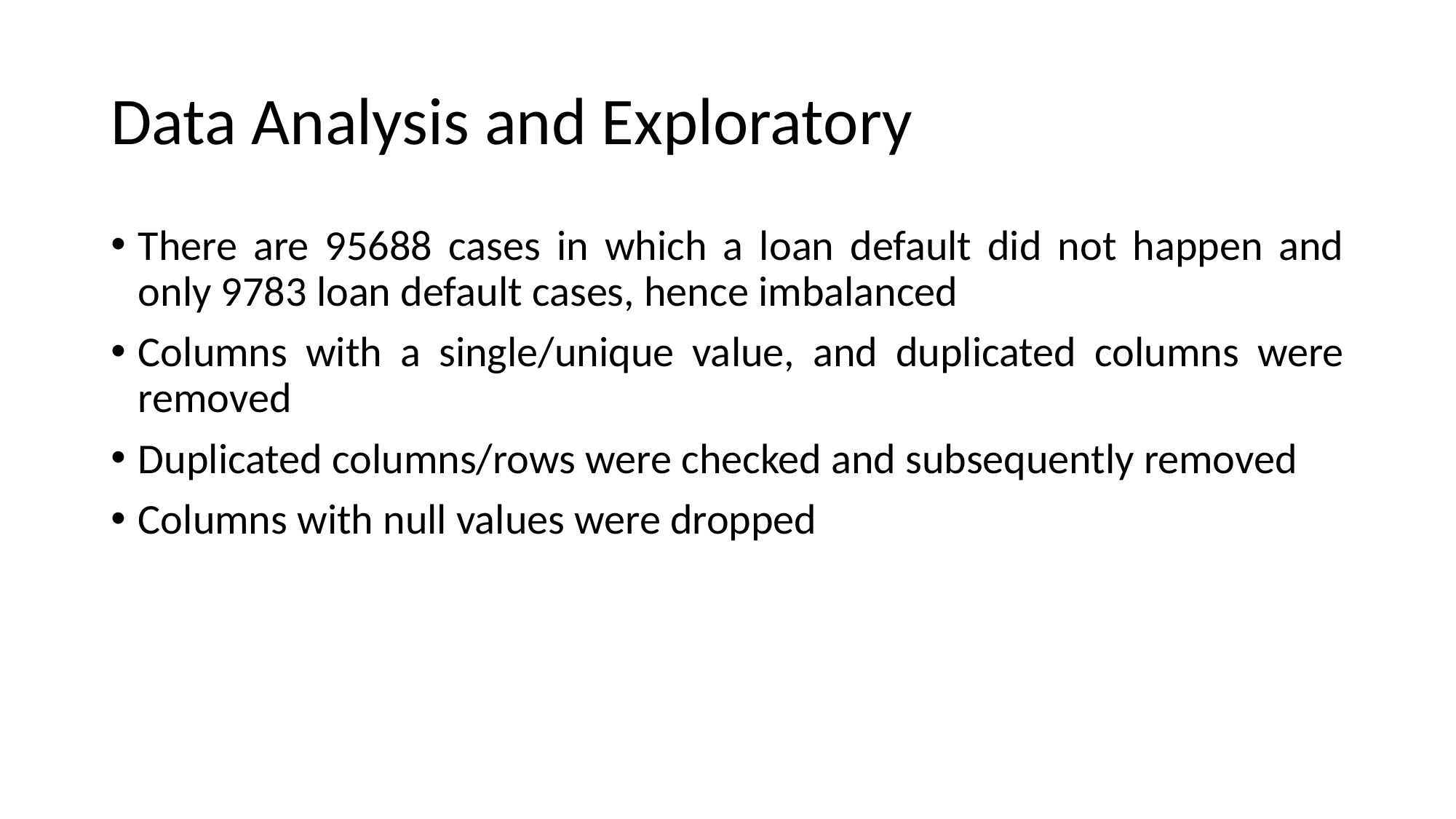

# Data Analysis and Exploratory
There are 95688 cases in which a loan default did not happen and only 9783 loan default cases, hence imbalanced
Columns with a single/unique value, and duplicated columns were removed
Duplicated columns/rows were checked and subsequently removed
Columns with null values were dropped